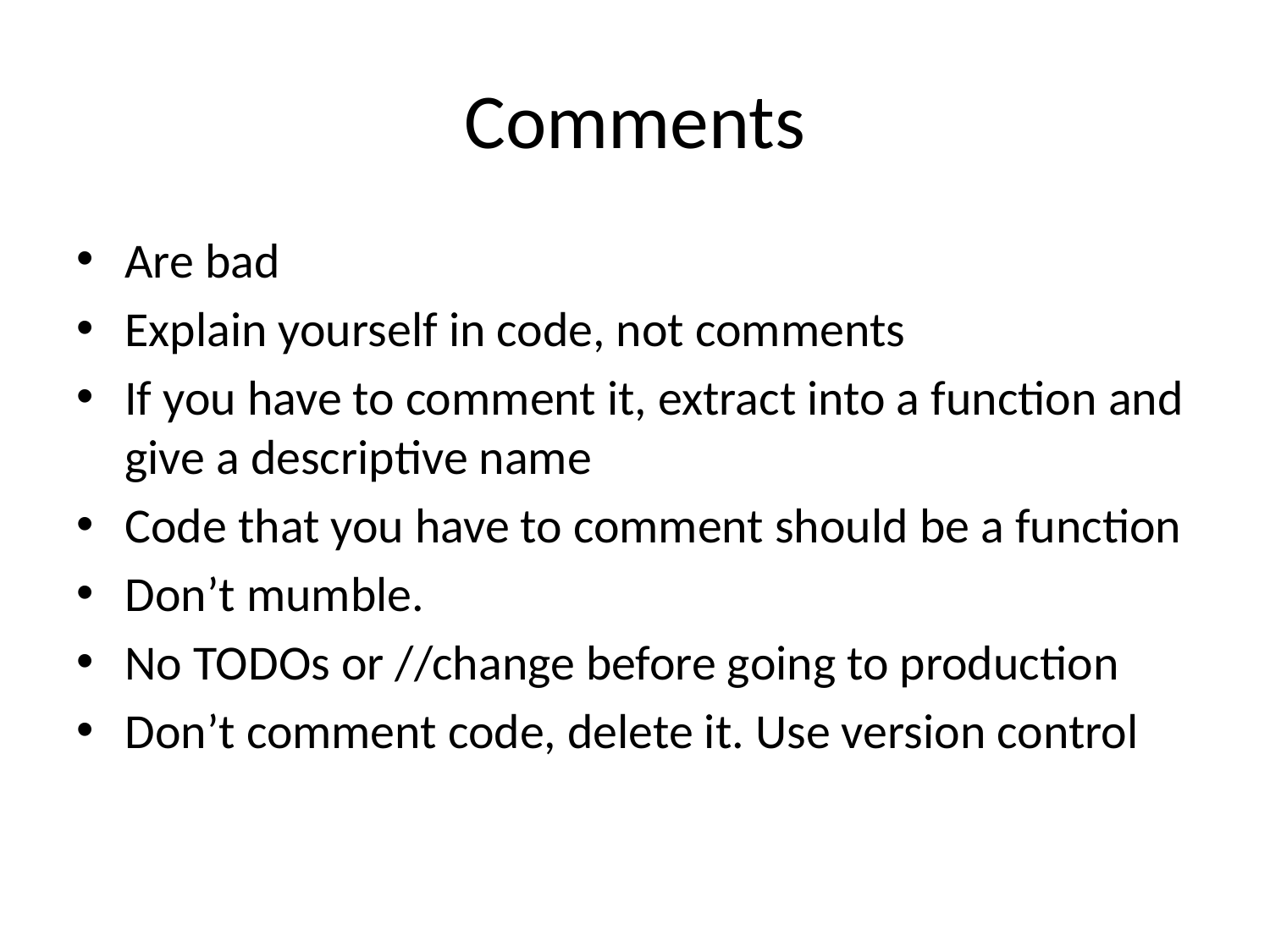

# Comments
Are bad
Explain yourself in code, not comments
If you have to comment it, extract into a function and give a descriptive name
Code that you have to comment should be a function
Don’t mumble.
No TODOs or //change before going to production
Don’t comment code, delete it. Use version control